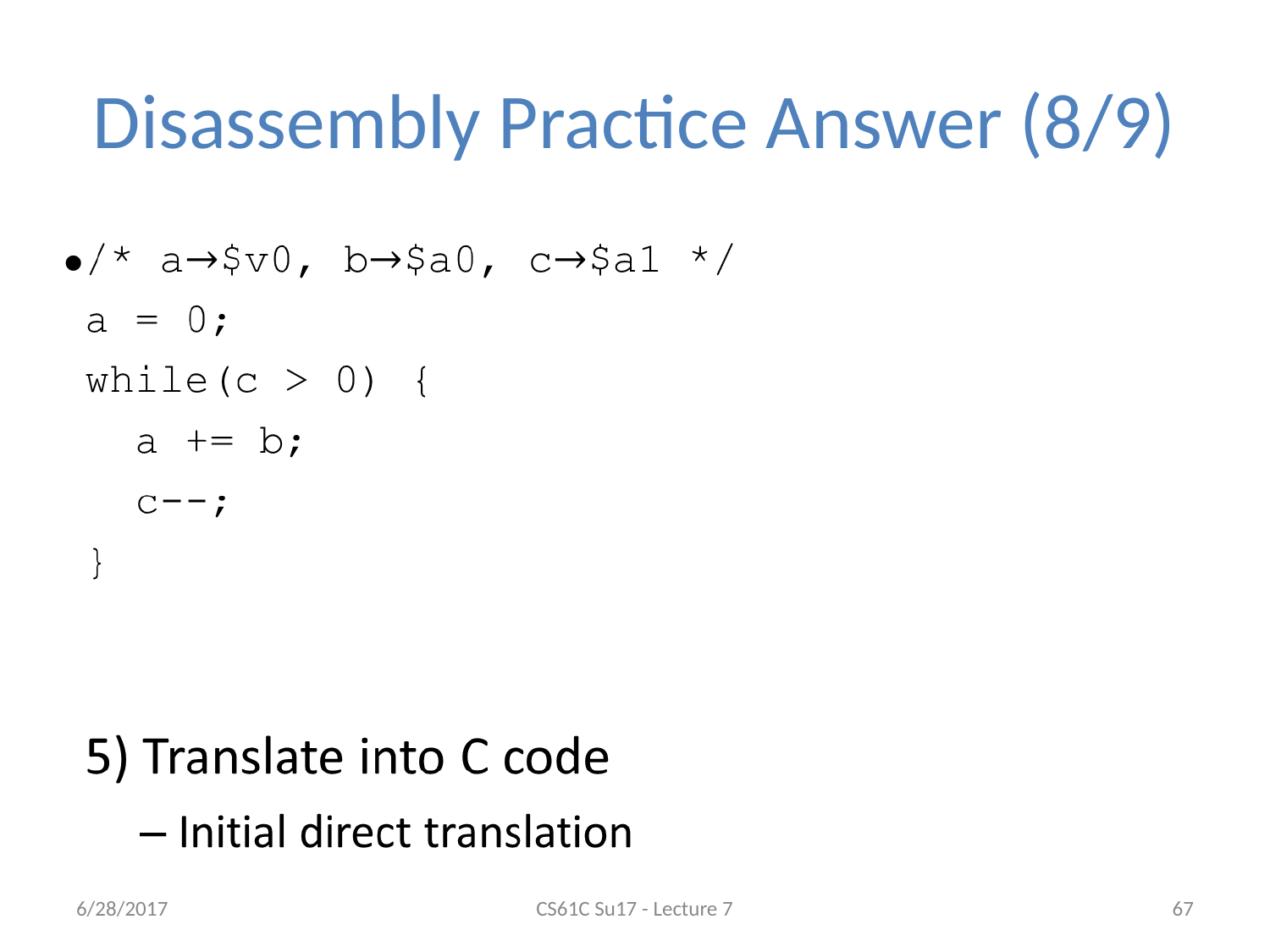

# Disassembly Practice Answer (8/9)

6/28/2017
CS61C Su17 - Lecture 7
67